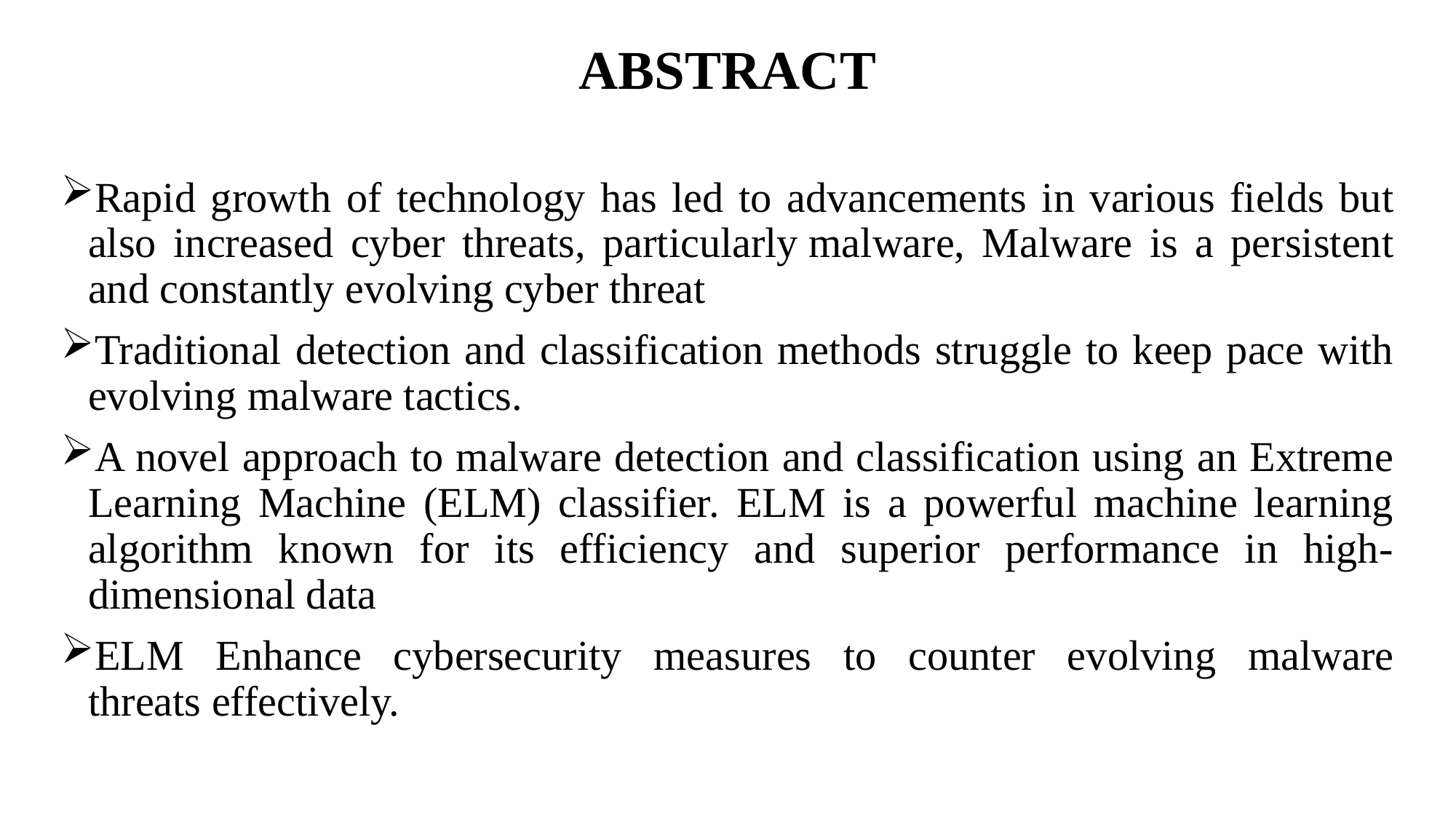

# ABSTRACT
Rapid growth of technology has led to advancements in various fields but also increased cyber threats, particularly malware, Malware is a persistent and constantly evolving cyber threat
Traditional detection and classification methods struggle to keep pace with evolving malware tactics.
A novel approach to malware detection and classification using an Extreme Learning Machine (ELM) classifier. ELM is a powerful machine learning algorithm known for its efficiency and superior performance in high-dimensional data
ELM Enhance cybersecurity measures to counter evolving malware threats effectively.